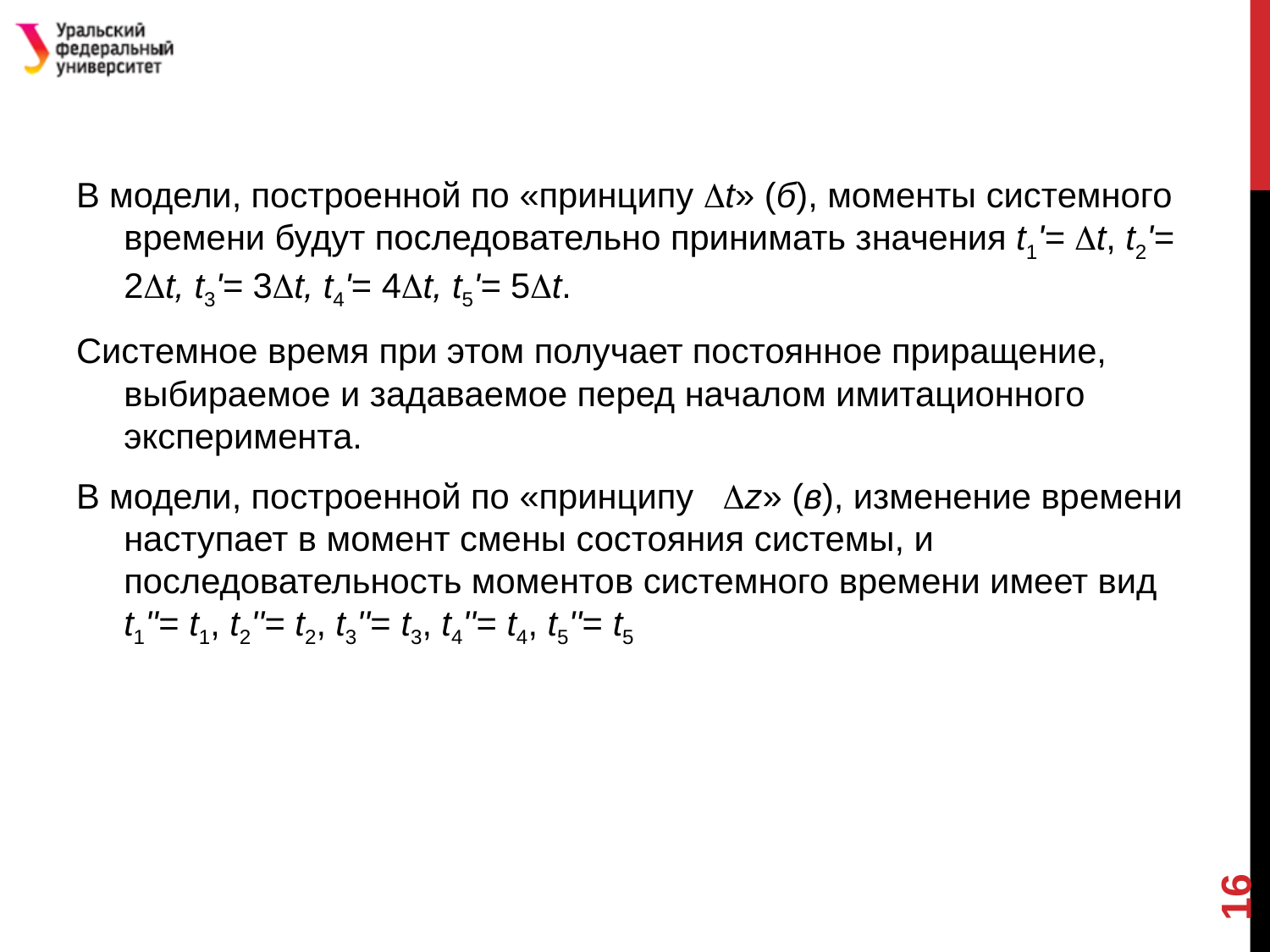

#
В модели, построенной по «принципу Δt» (б), моменты системного времени будут последовательно принимать значения t1'= Δt, t2'= 2Δt, t3'= 3Δt, t4'= 4Δt, t5'= 5Δt.
Системное время при этом получает постоянное приращение, выбираемое и задаваемое перед началом имитационного эксперимента.
В модели, построенной по «принципу   Δz» (в), изменение времени наступает в момент смены состояния системы, и последовательность моментов системного времени имеет вид t1''= t1, t2''= t2, t3''= t3, t4''= t4, t5''= t5

16